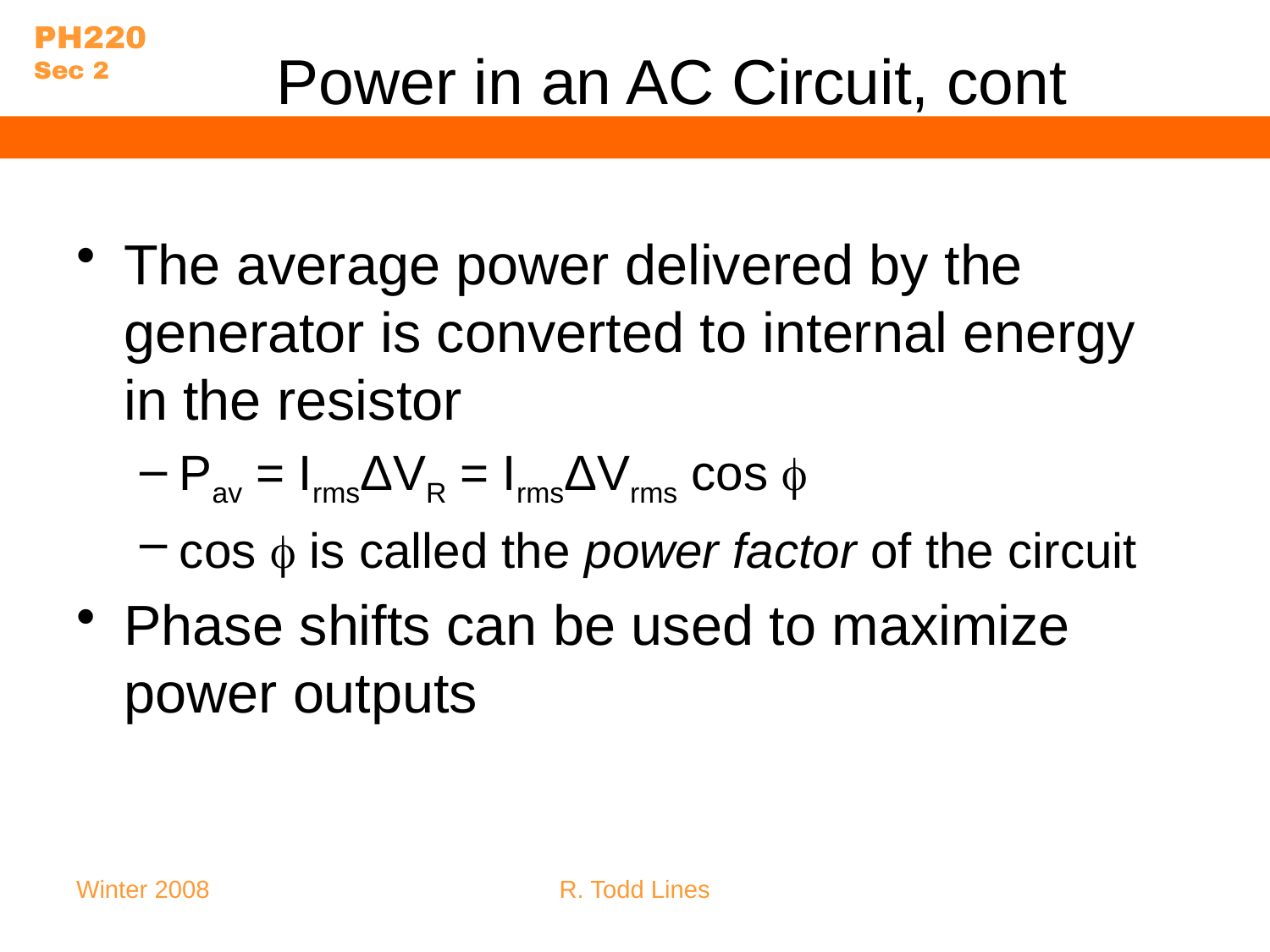

# Power in an AC Circuit, cont
The average power delivered by the generator is converted to internal energy in the resistor
Pav = IrmsΔVR = IrmsΔVrms cos φ
cos φ is called the power factor of the circuit
Phase shifts can be used to maximize power outputs
Winter 2008
R. Todd Lines